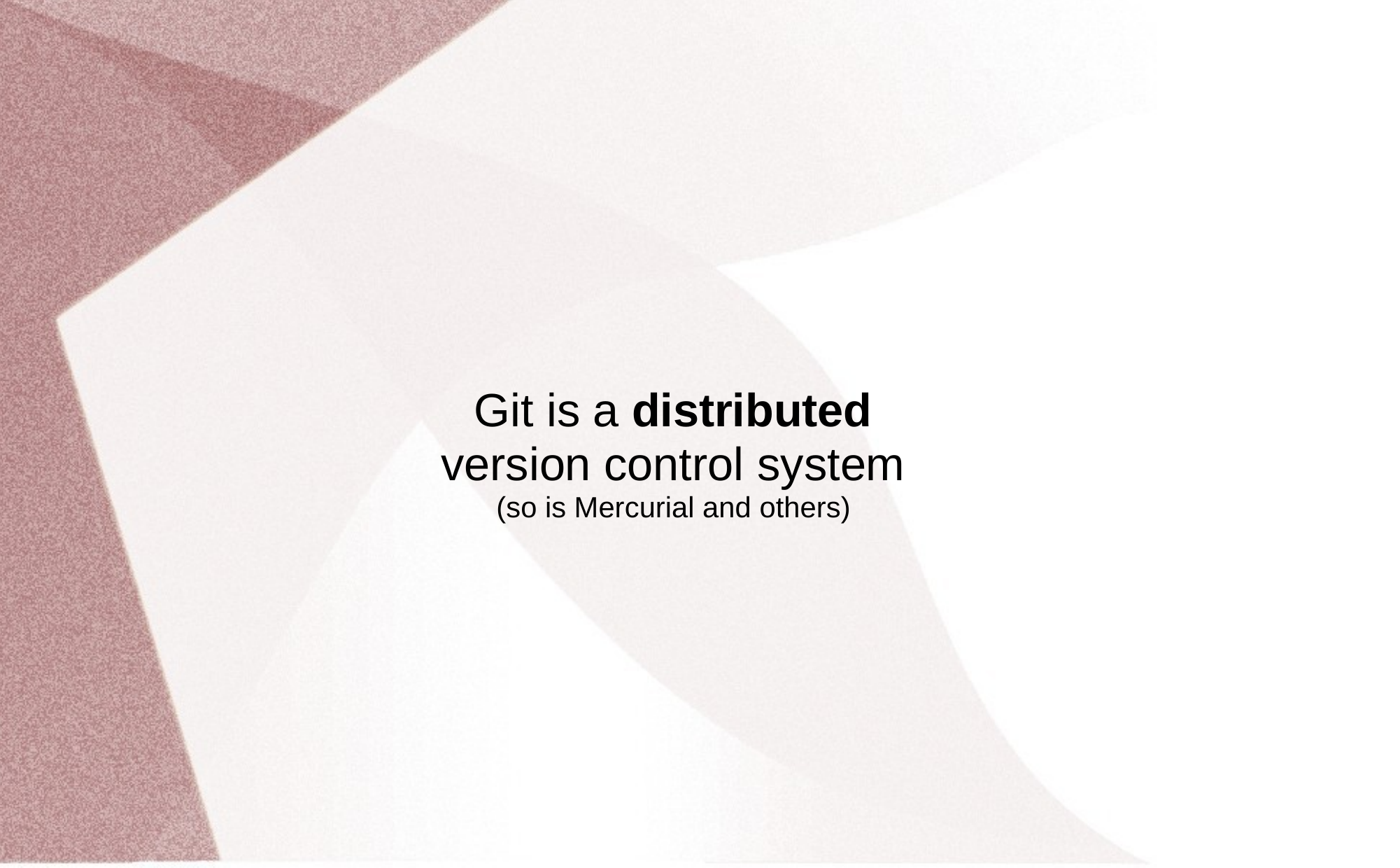

Git is a distributed
version control system
(so is Mercurial and others)